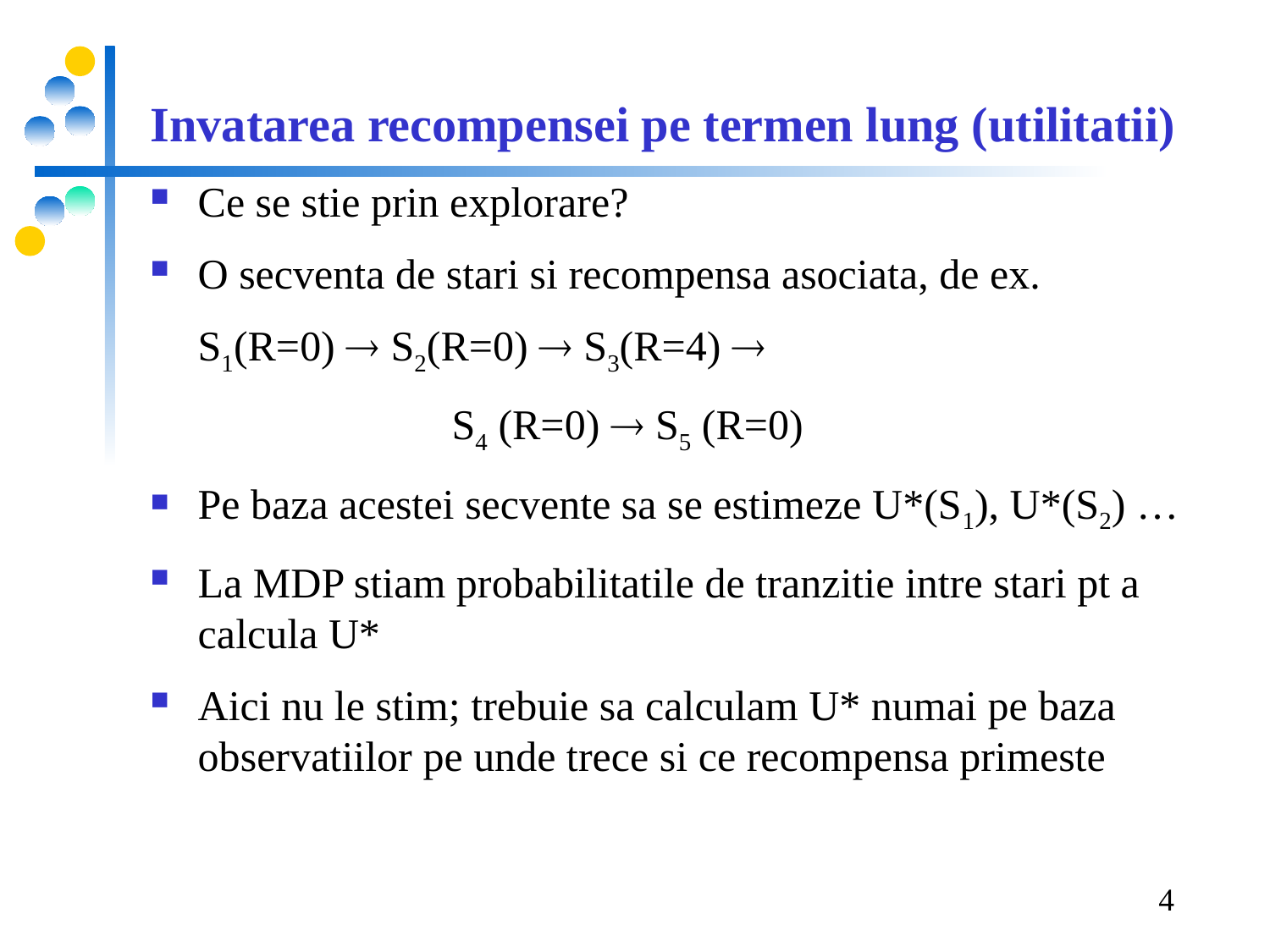

Invatarea recompensei pe termen lung (utilitatii)
Ce se stie prin explorare?
O secventa de stari si recompensa asociata, de ex.
	S1(R=0) → S2(R=0) → S3(R=4) →
			S4 (R=0) → S5 (R=0)
Pe baza acestei secvente sa se estimeze U*(S1), U*(S2) …
La MDP stiam probabilitatile de tranzitie intre stari pt a calcula U*
Aici nu le stim; trebuie sa calculam U* numai pe baza observatiilor pe unde trece si ce recompensa primeste
4